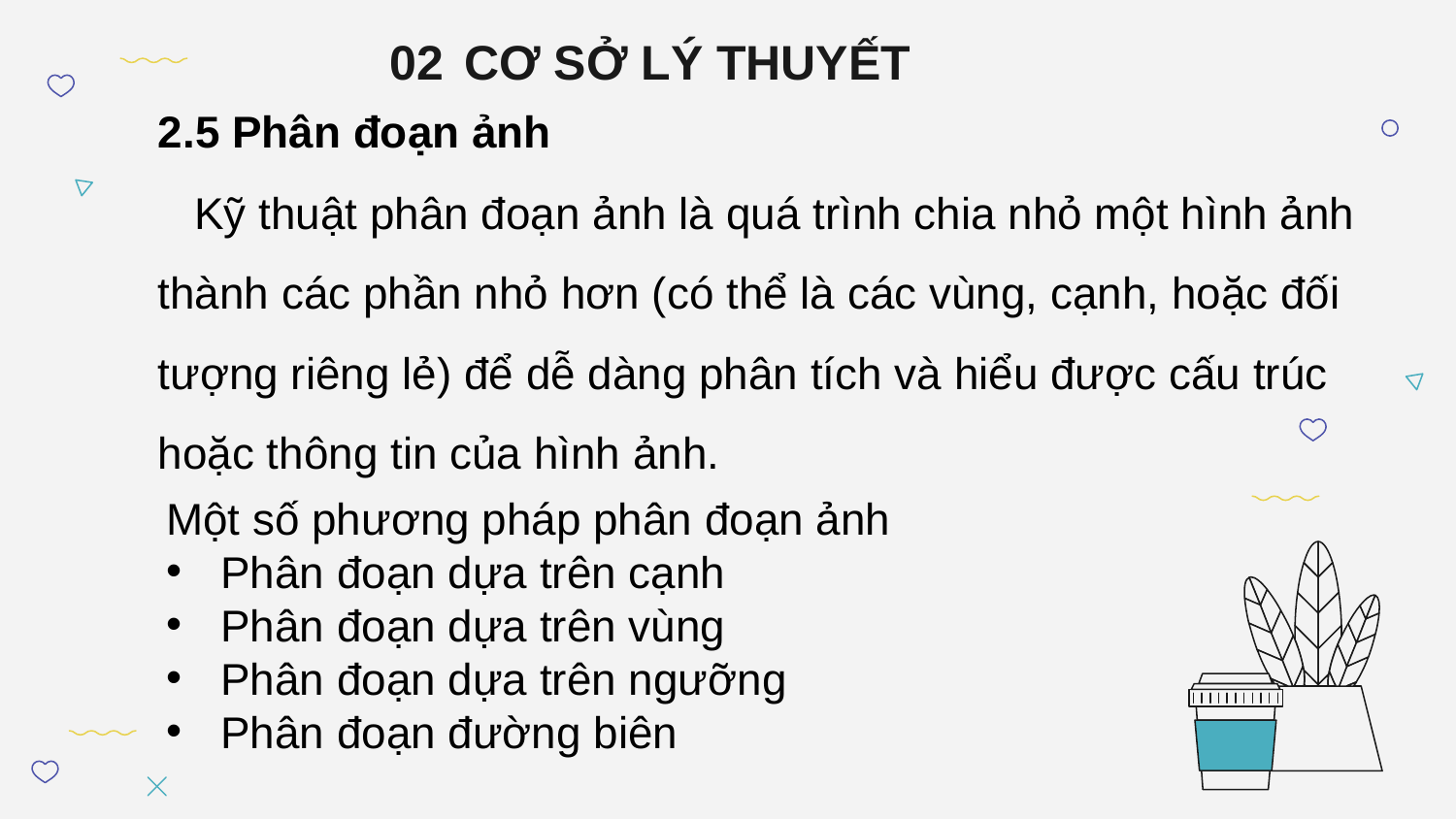

# CƠ SỞ LÝ THUYẾT
02
2.5 Phân đoạn ảnh
Kỹ thuật phân đoạn ảnh là quá trình chia nhỏ một hình ảnh thành các phần nhỏ hơn (có thể là các vùng, cạnh, hoặc đối tượng riêng lẻ) để dễ dàng phân tích và hiểu được cấu trúc hoặc thông tin của hình ảnh.

Một số phương pháp phân đoạn ảnh
Phân đoạn dựa trên cạnh
Phân đoạn dựa trên vùng
Phân đoạn dựa trên ngưỡng
Phân đoạn đường biên